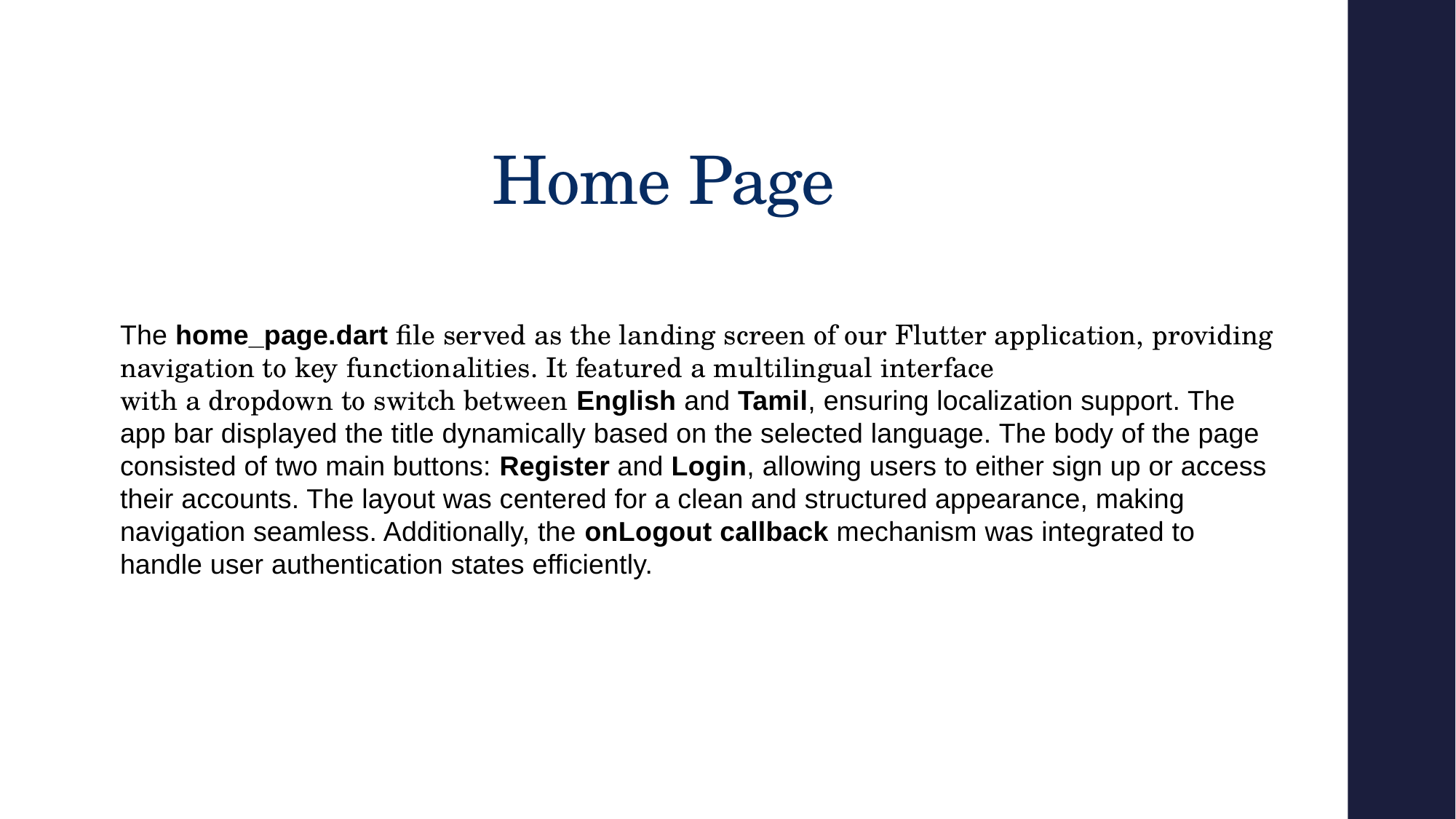

# Home Page
The home_page.dart file served as the landing screen of our Flutter application, providing navigation to key functionalities. It featured a multilingual interface
with a dropdown to switch between English and Tamil, ensuring localization support. The app bar displayed the title dynamically based on the selected language. The body of the page consisted of two main buttons: Register and Login, allowing users to either sign up or access their accounts. The layout was centered for a clean and structured appearance, making navigation seamless. Additionally, the onLogout callback mechanism was integrated to handle user authentication states efficiently.